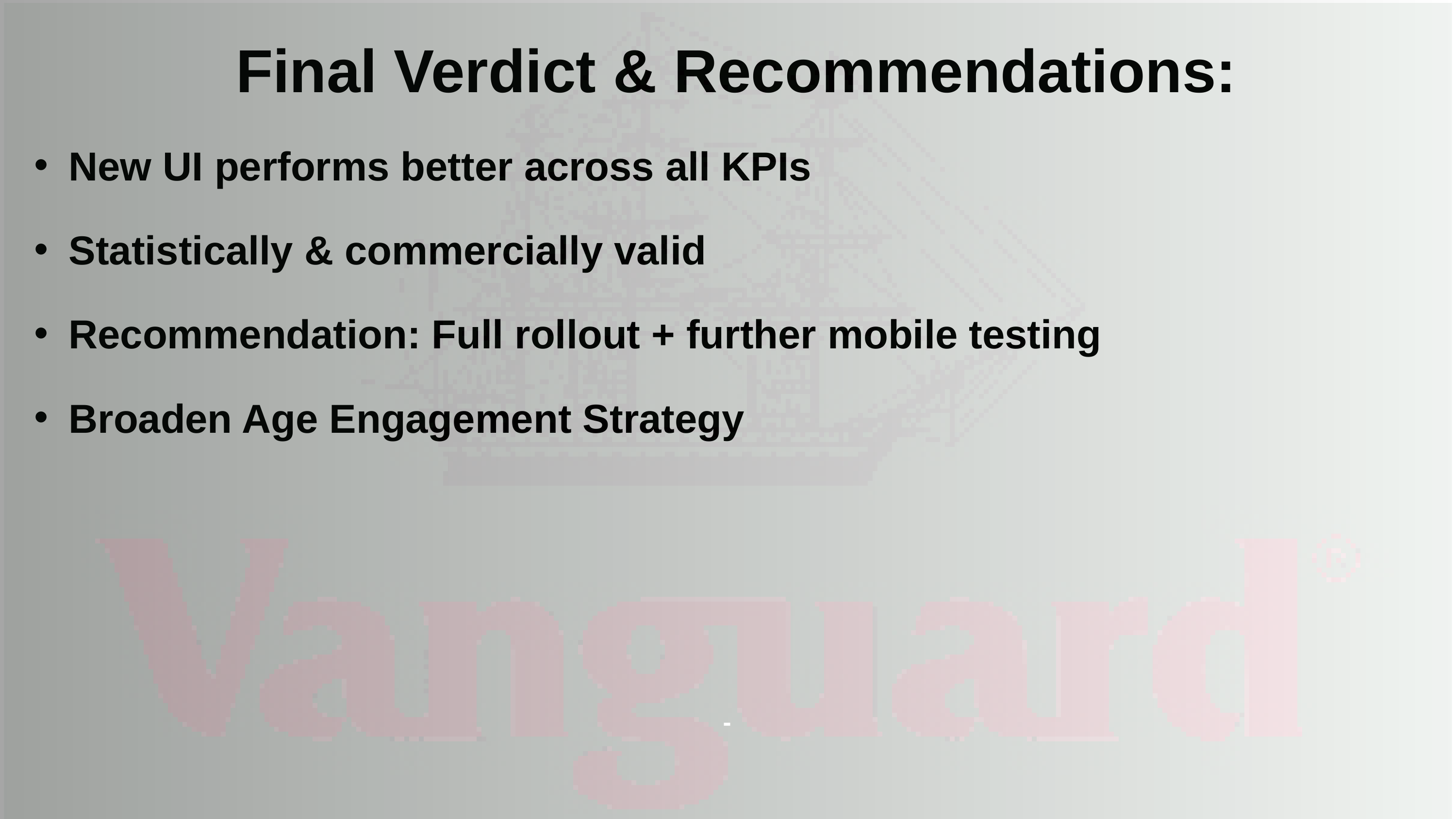

Final Verdict & Recommendations:

New UI performs better across all KPIs

Statistically & commercially valid

Recommendation: Full rollout + further mobile testing

Broaden Age Engagement Strategy

-